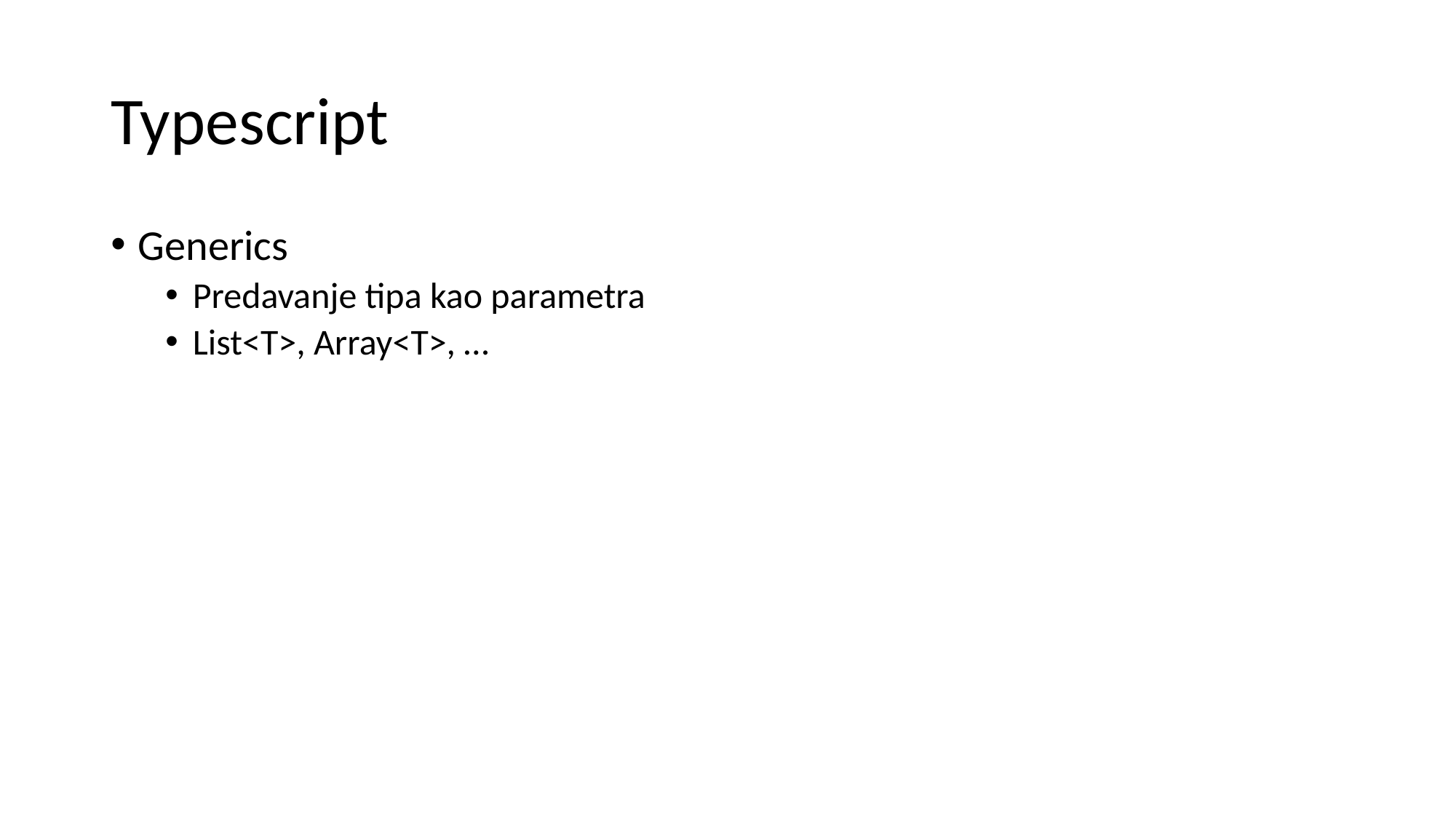

# Typescript
Generics
Predavanje tipa kao parametra
List<T>, Array<T>, …